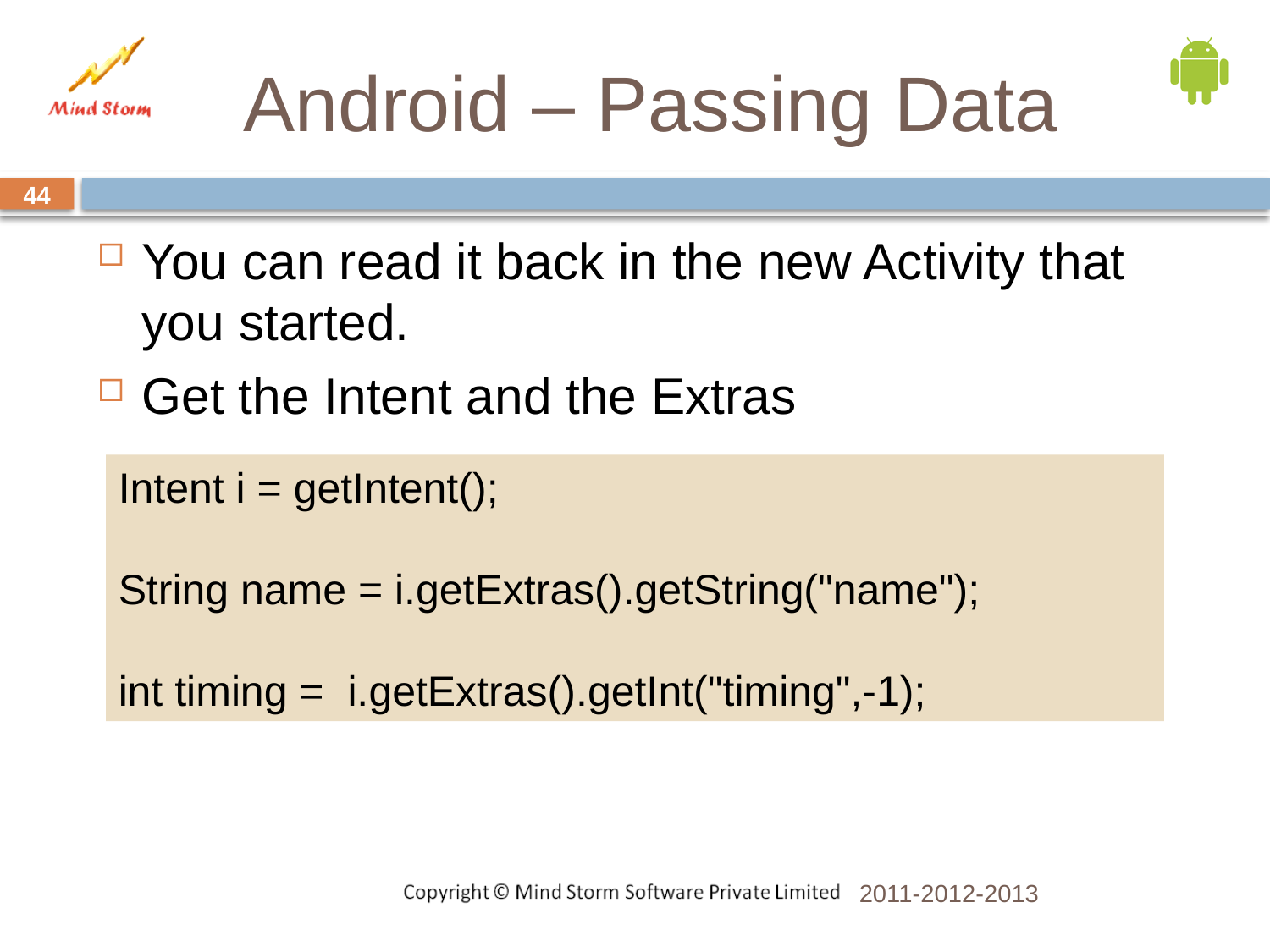

# Android – Passing Data
44
You can read it back in the new Activity that you started.
Get the Intent and the Extras
Intent i = getIntent();
String name = i.getExtras().getString("name");
int timing =  i.getExtras().getInt("timing",-1);
2011-2012-2013